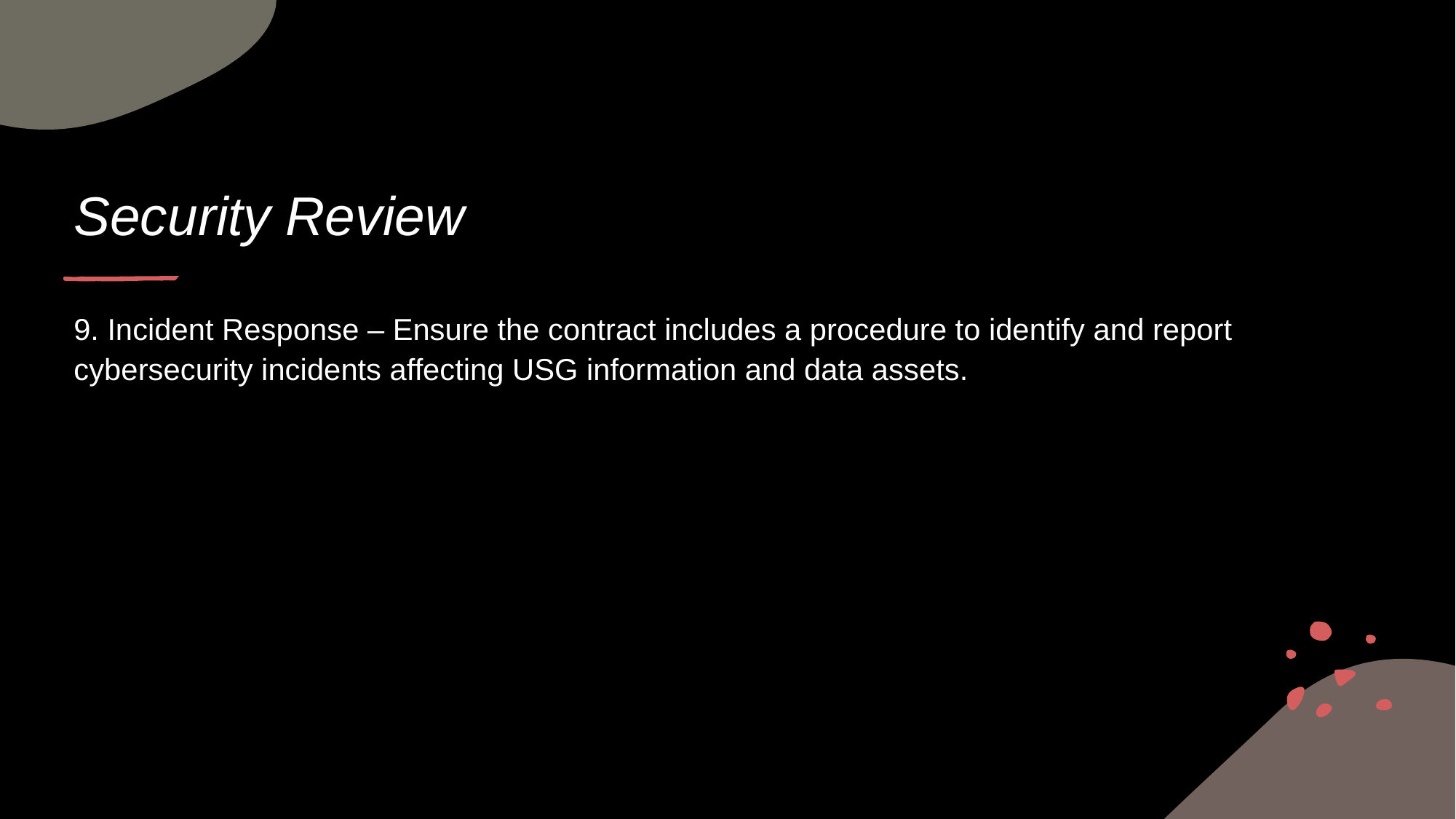

# Security Review
9. Incident Response – Ensure the contract includes a procedure to identify and report cybersecurity incidents affecting USG information and data assets.